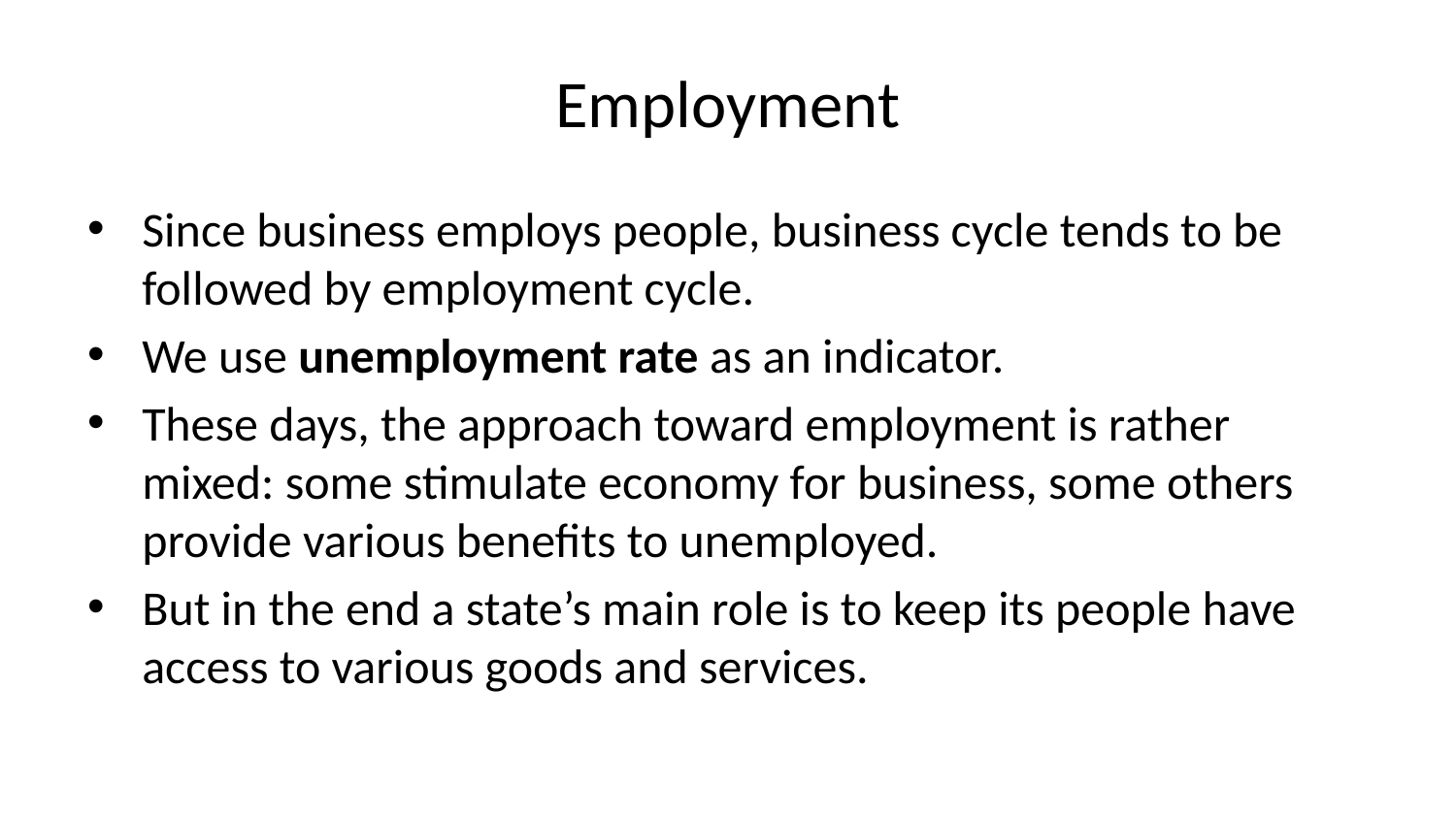

# Employment
Since business employs people, business cycle tends to be followed by employment cycle.
We use unemployment rate as an indicator.
These days, the approach toward employment is rather mixed: some stimulate economy for business, some others provide various benefits to unemployed.
But in the end a state’s main role is to keep its people have access to various goods and services.